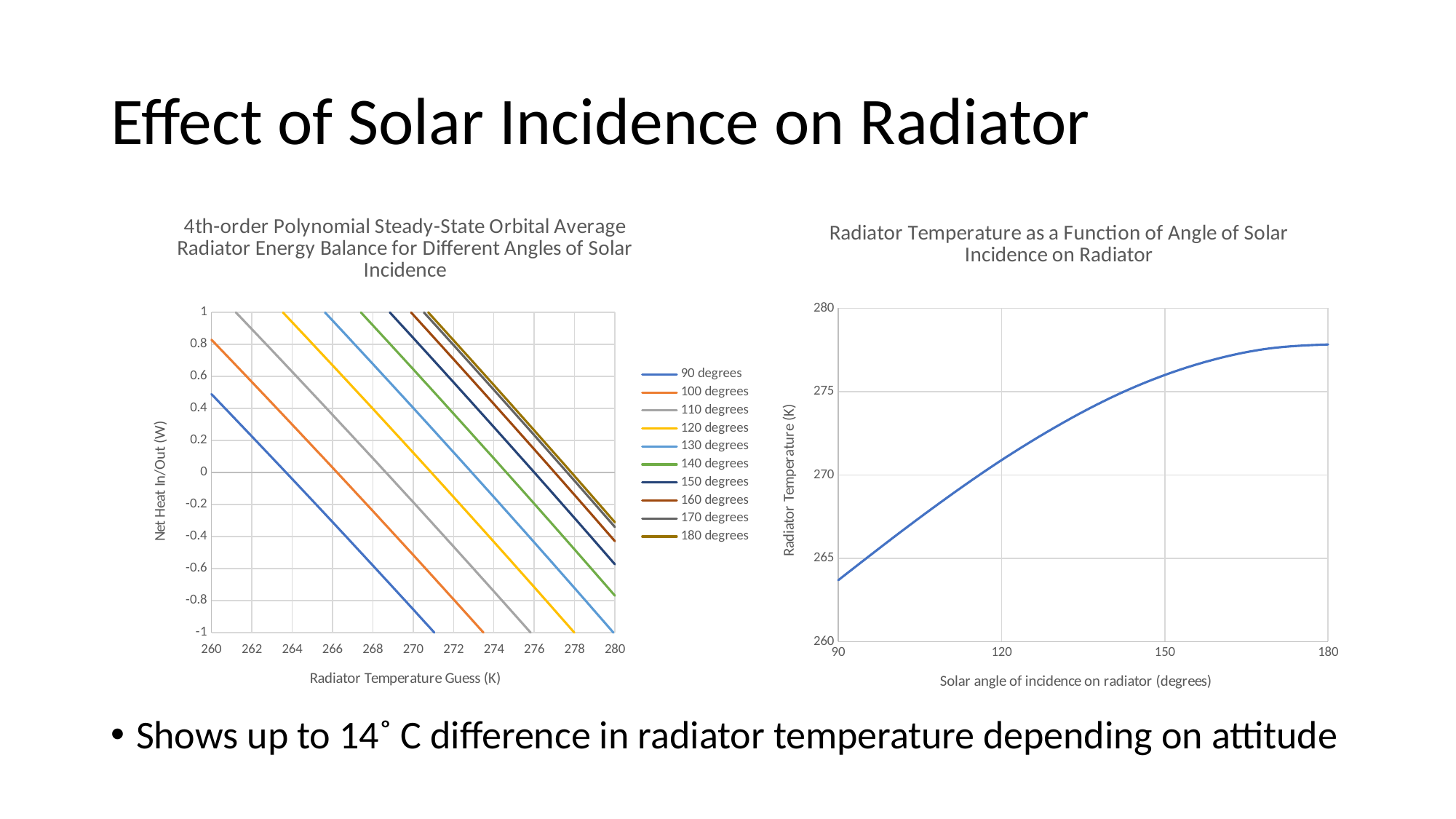

# Effect of Solar Incidence on Radiator

### Chart: 4th-order Polynomial Steady-State Orbital Average Radiator Energy Balance for Different Angles of Solar Incidence

| Category |  |  |  |  |  |  |  |  |  |  |
|---|---|---|---|---|---|---|---|---|---|---|

### Chart: Radiator Temperature as a Function of Angle of Solar Incidence on Radiator

| Category |  |
|---|---|
Shows up to 14˚ C difference in radiator temperature depending on attitude